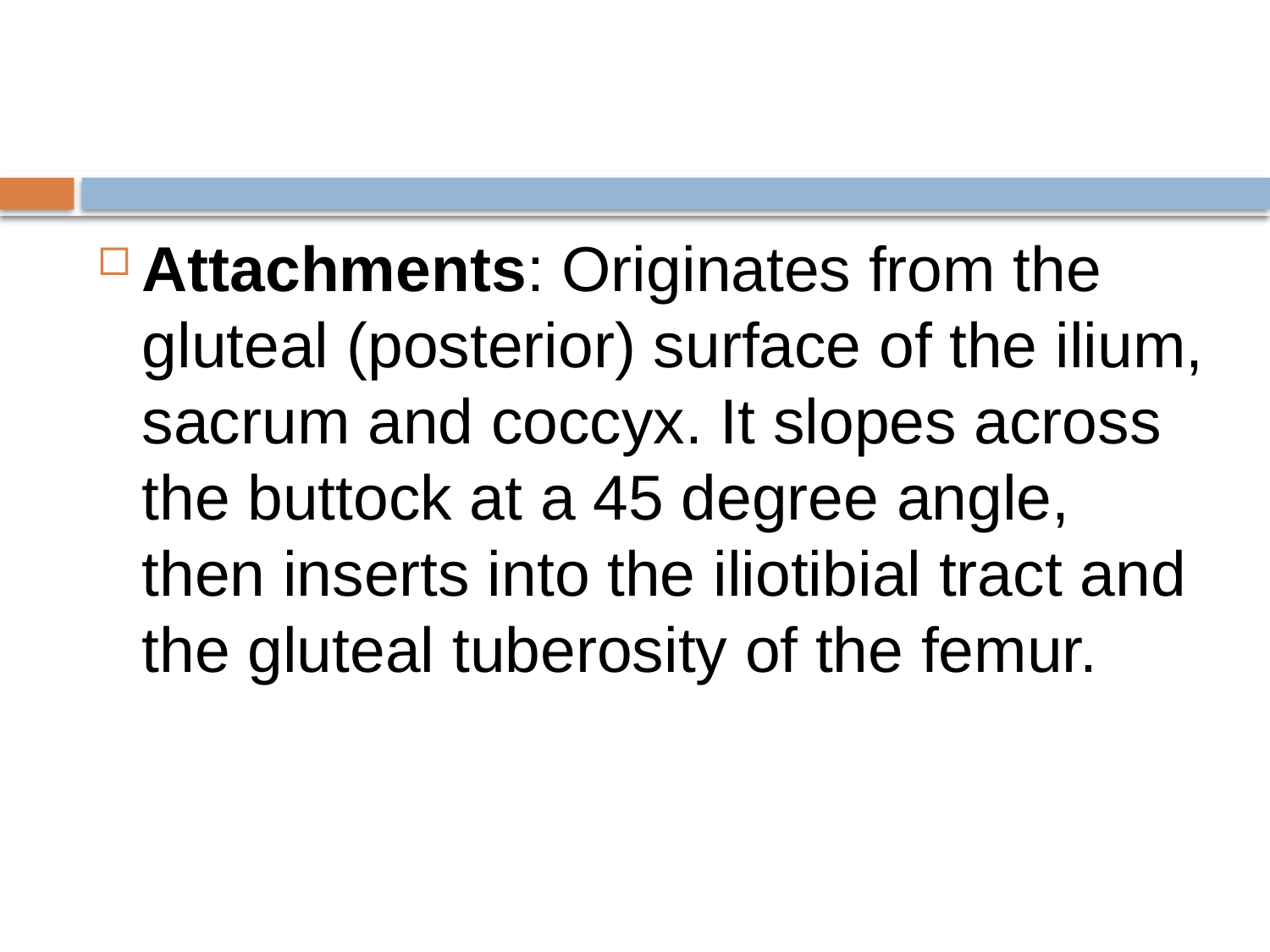

#
Attachments: Originates from the gluteal (posterior) surface of the ilium, sacrum and coccyx. It slopes across the buttock at a 45 degree angle, then inserts into the iliotibial tract and the gluteal tuberosity of the femur.